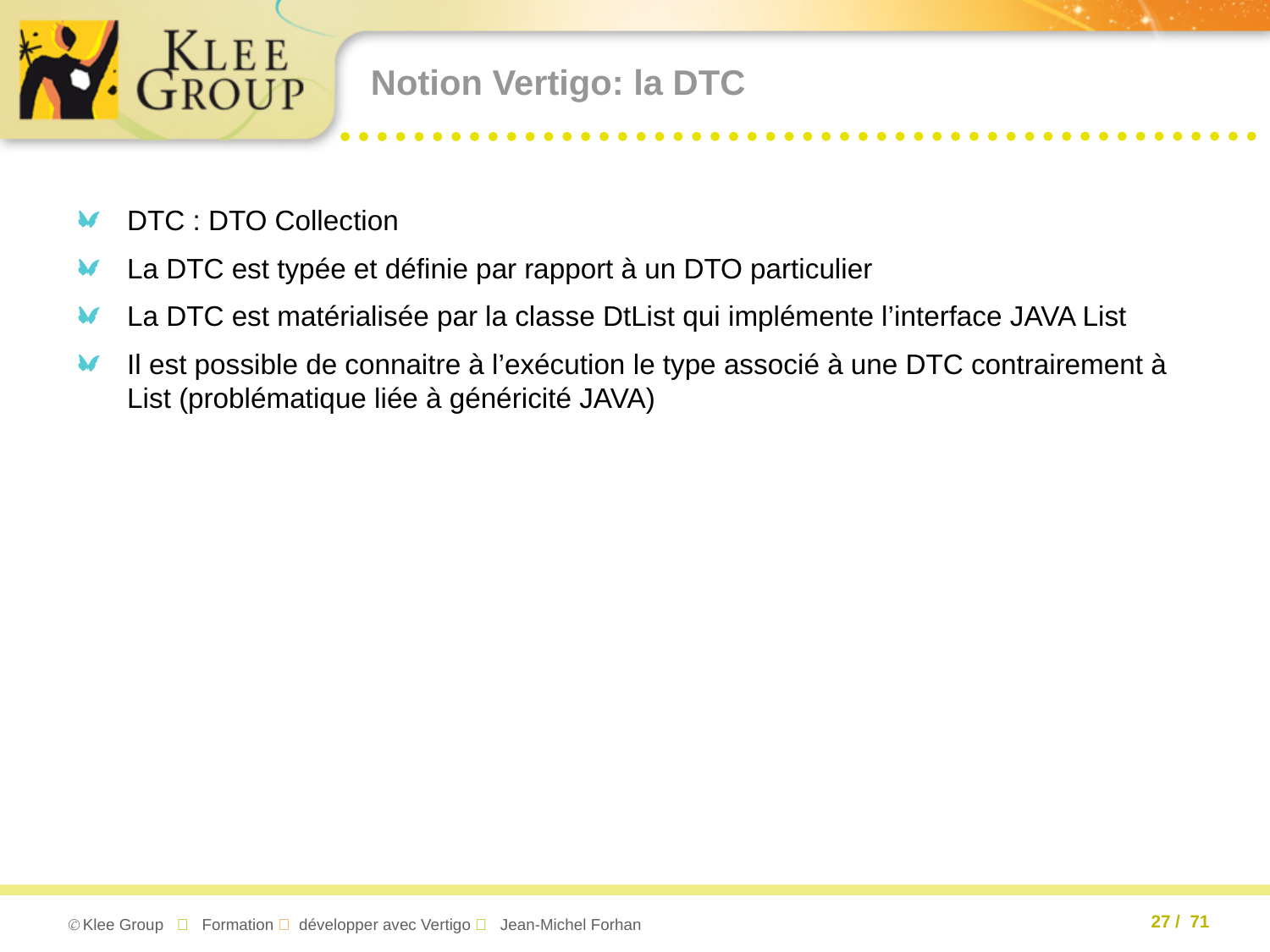

# Notion Vertigo: la DTC
DTC : DTO Collection
La DTC est typée et définie par rapport à un DTO particulier
La DTC est matérialisée par la classe DtList qui implémente l’interface JAVA List
Il est possible de connaitre à l’exécution le type associé à une DTC contrairement à  List (problématique liée à généricité JAVA)